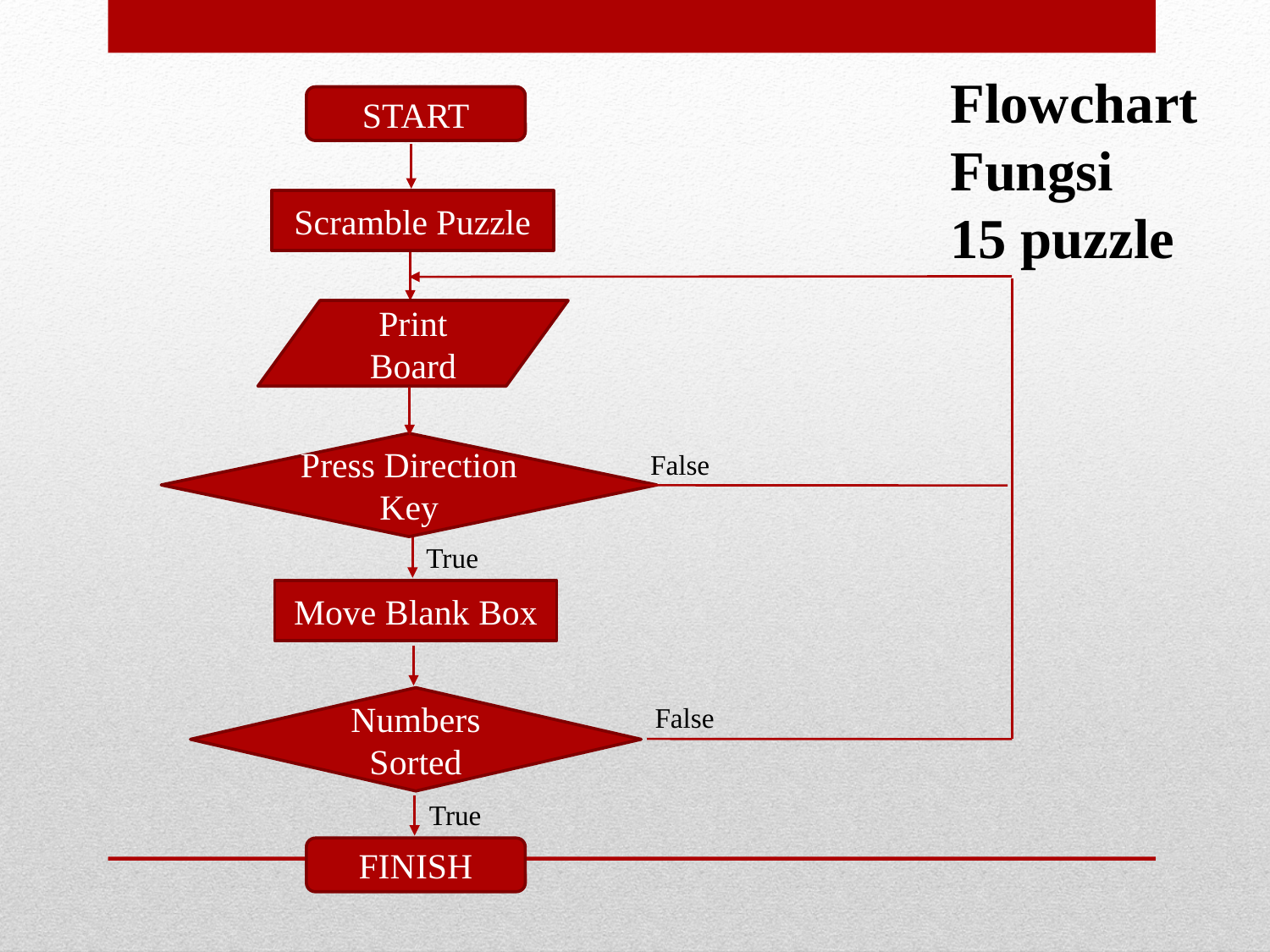

Flowchart Fungsi
15 puzzle
START
Scramble Puzzle
Print Board
Press Direction Key
False
True
Move Blank Box
Numbers Sorted
False
True
FINISH